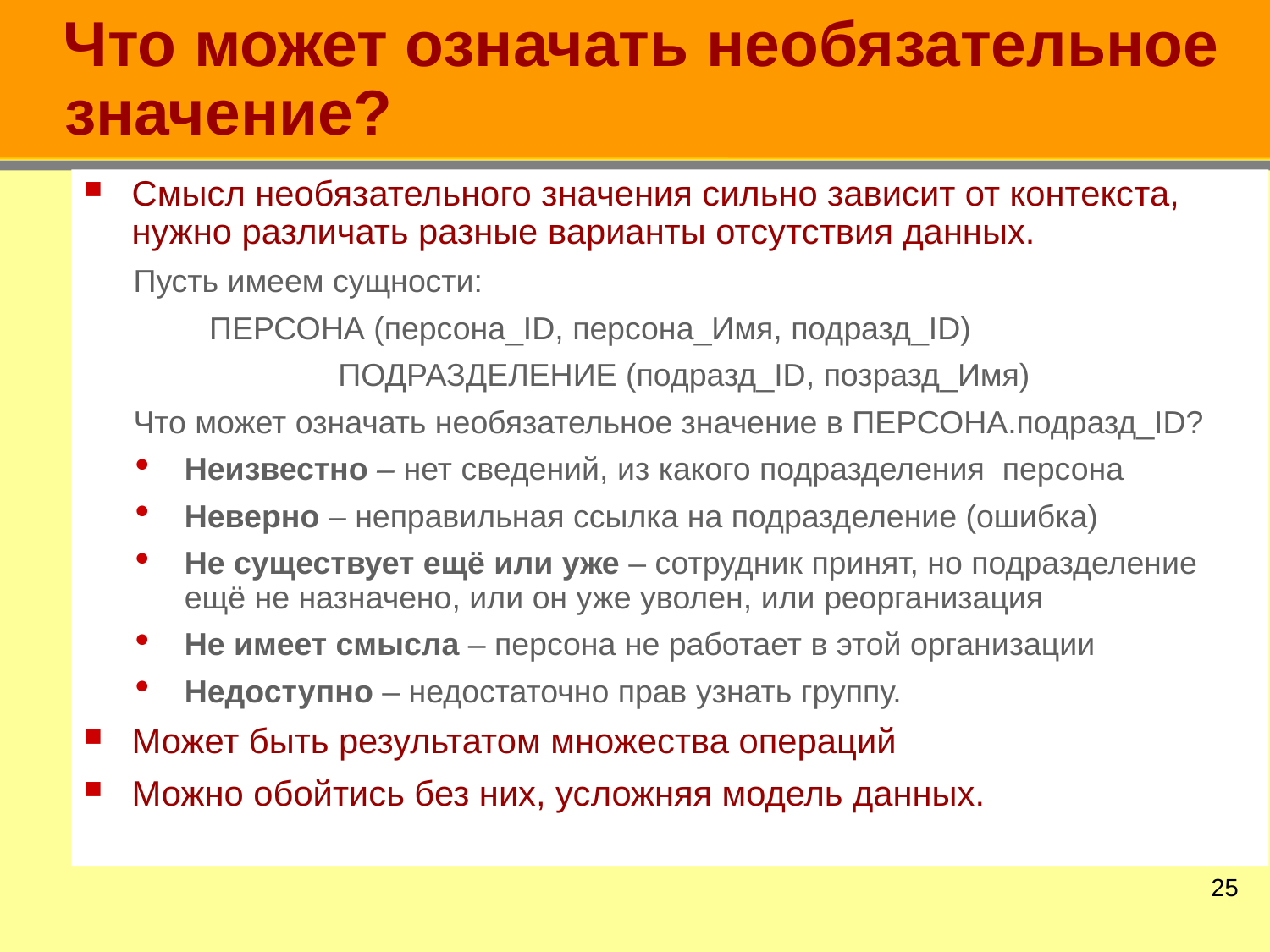

# Что может означать необязательное значение?
Смысл необязательного значения сильно зависит от контекста, нужно различать разные варианты отсутствия данных.
Пусть имеем сущности:
ПЕРСОНА (персона_ID, персона_Имя, подразд_ID)
		ПОДРАЗДЕЛЕНИЕ (подразд_ID, позразд_Имя)
Что может означать необязательное значение в ПЕРСОНА.подразд_ID?
Неизвестно – нет сведений, из какого подразделения  персона
Неверно – неправильная ссылка на подразделение (ошибка)
Не существует ещё или уже – сотрудник принят, но подразделение ещё не назначено, или он уже уволен, или реорганизация
Не имеет смысла – персона не работает в этой организации
Недоступно – недостаточно прав узнать группу.
Может быть результатом множества операций
Можно обойтись без них, усложняя модель данных.

25